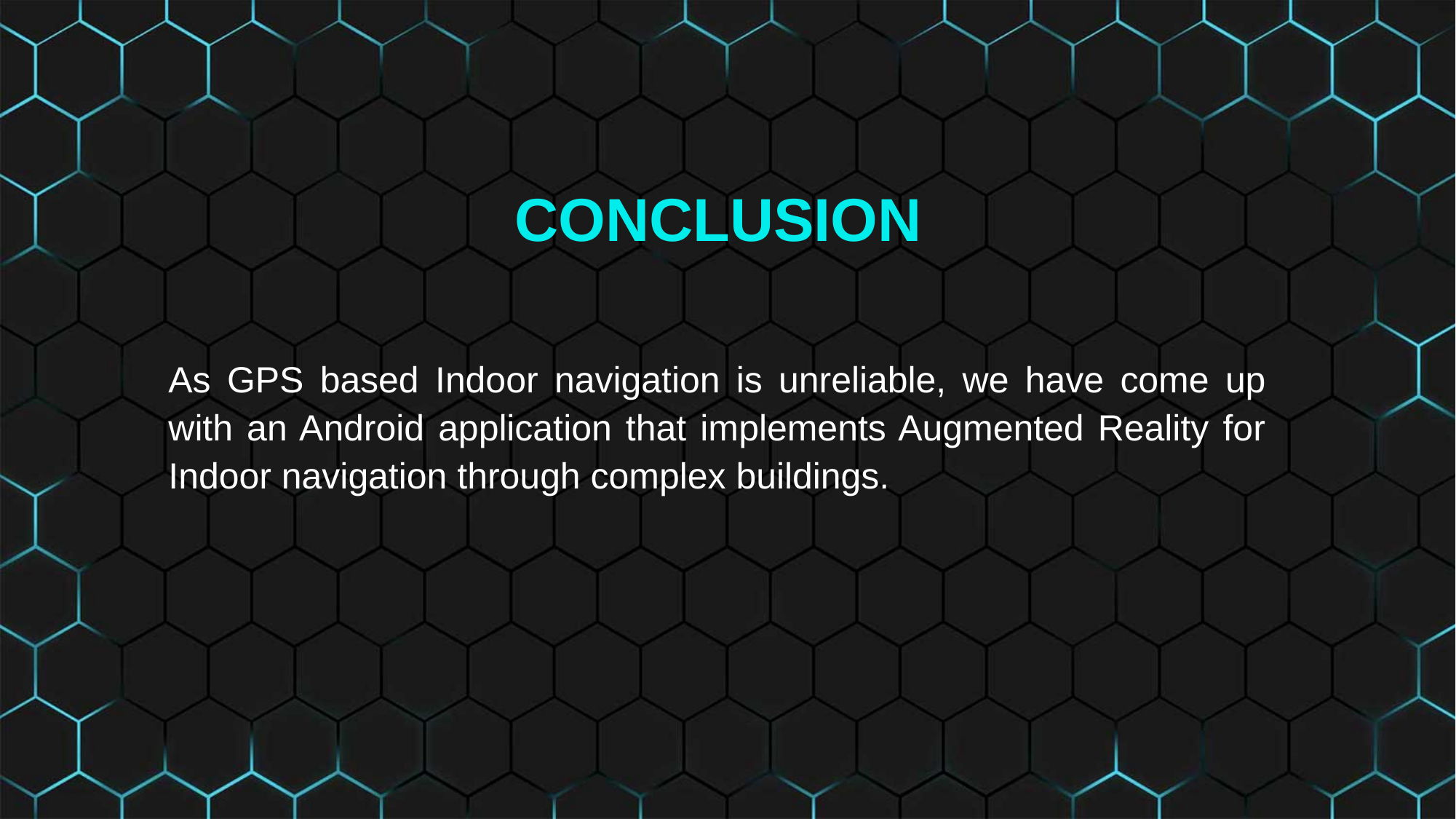

CONCLUSION
As GPS based Indoor navigation is unreliable, we have come up with an Android application that implements Augmented Reality for Indoor navigation through complex buildings.